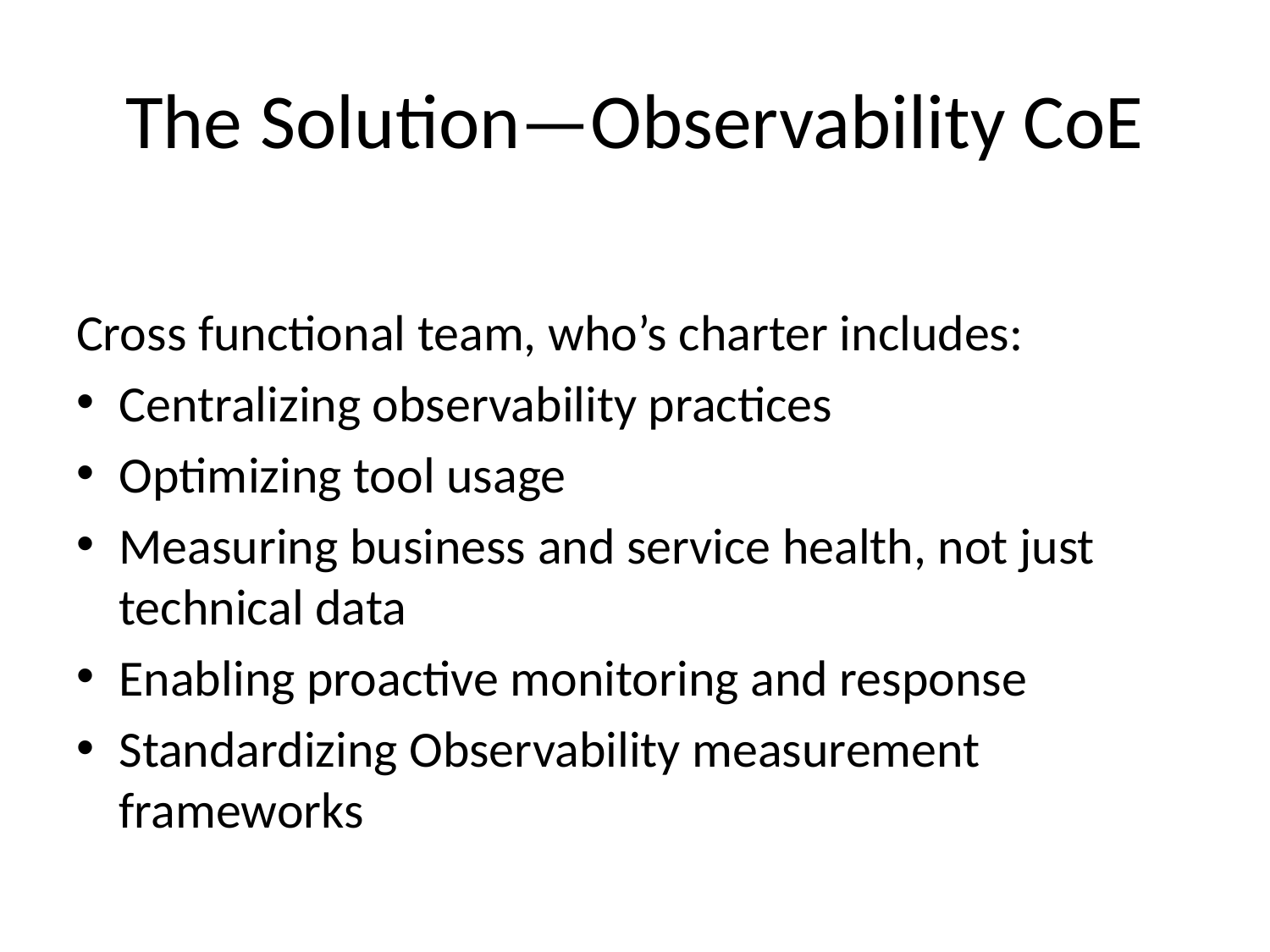

# The Solution—Observability CoE

Cross functional team, who’s charter includes:
Centralizing observability practices
Optimizing tool usage
Measuring business and service health, not just technical data
Enabling proactive monitoring and response
Standardizing Observability measurement frameworks